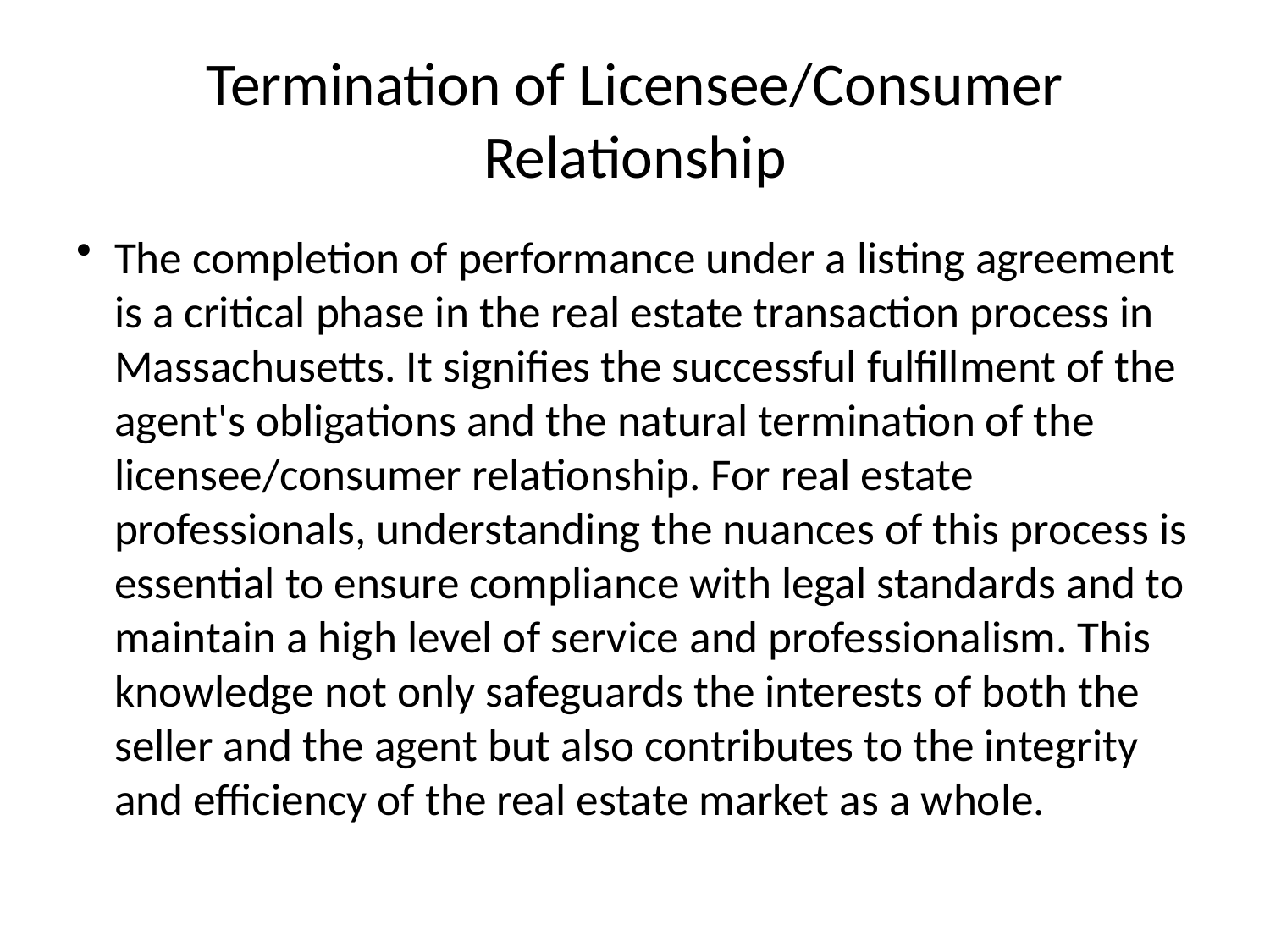

# Termination of Licensee/Consumer Relationship

The completion of performance under a listing agreement is a critical phase in the real estate transaction process in Massachusetts. It signifies the successful fulfillment of the agent's obligations and the natural termination of the licensee/consumer relationship. For real estate professionals, understanding the nuances of this process is essential to ensure compliance with legal standards and to maintain a high level of service and professionalism. This knowledge not only safeguards the interests of both the seller and the agent but also contributes to the integrity and efficiency of the real estate market as a whole.